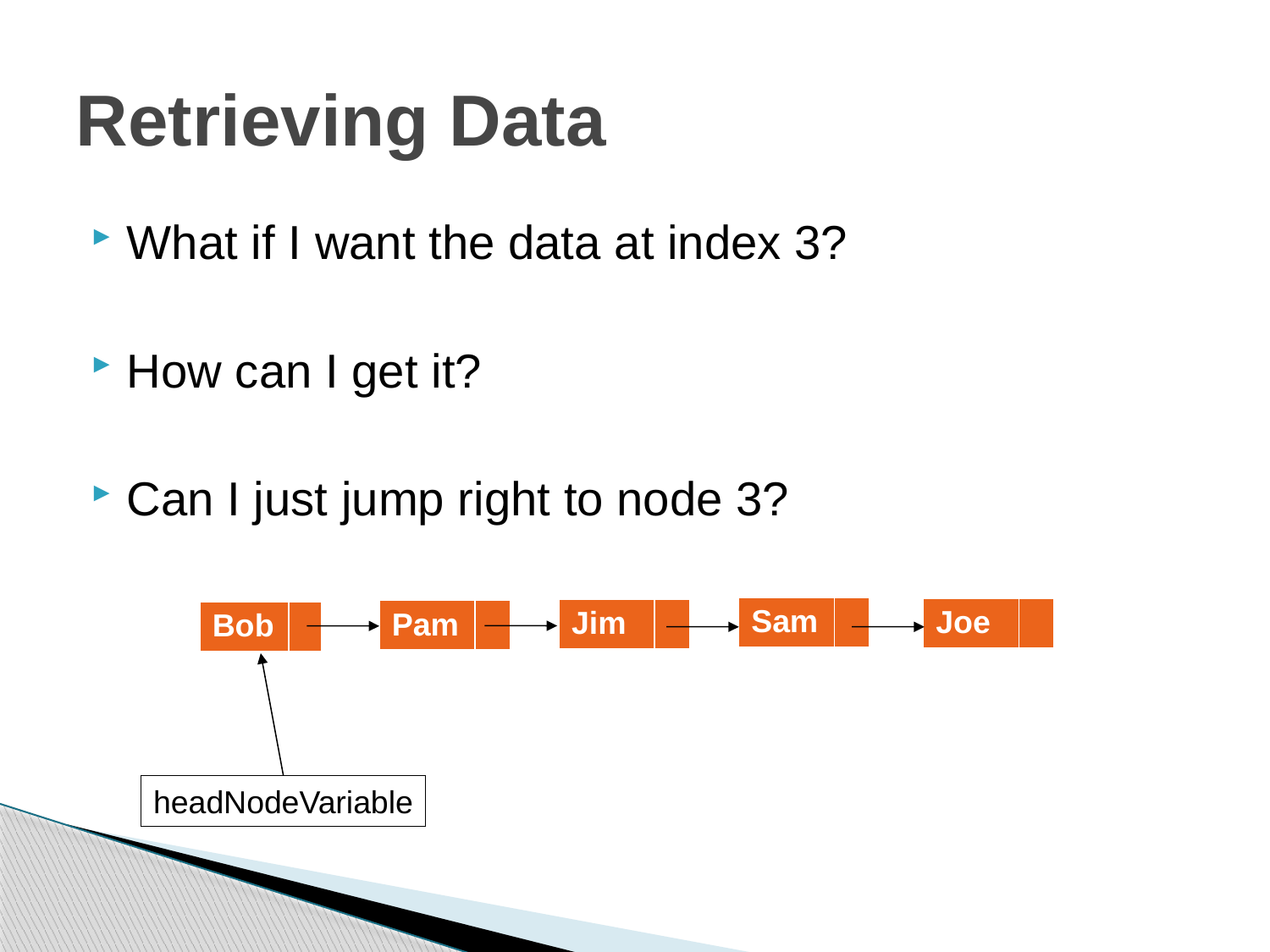

# Retrieving Data
What if I want the data at index 3?

How can I get it?

Can I just jump right to node 3?
| Sam |  |
| --- | --- |
| Joe |  |
| --- | --- |
| Jim |  |
| --- | --- |
| Pam |  |
| --- | --- |
| Bob |  |
| --- | --- |
headNodeVariable